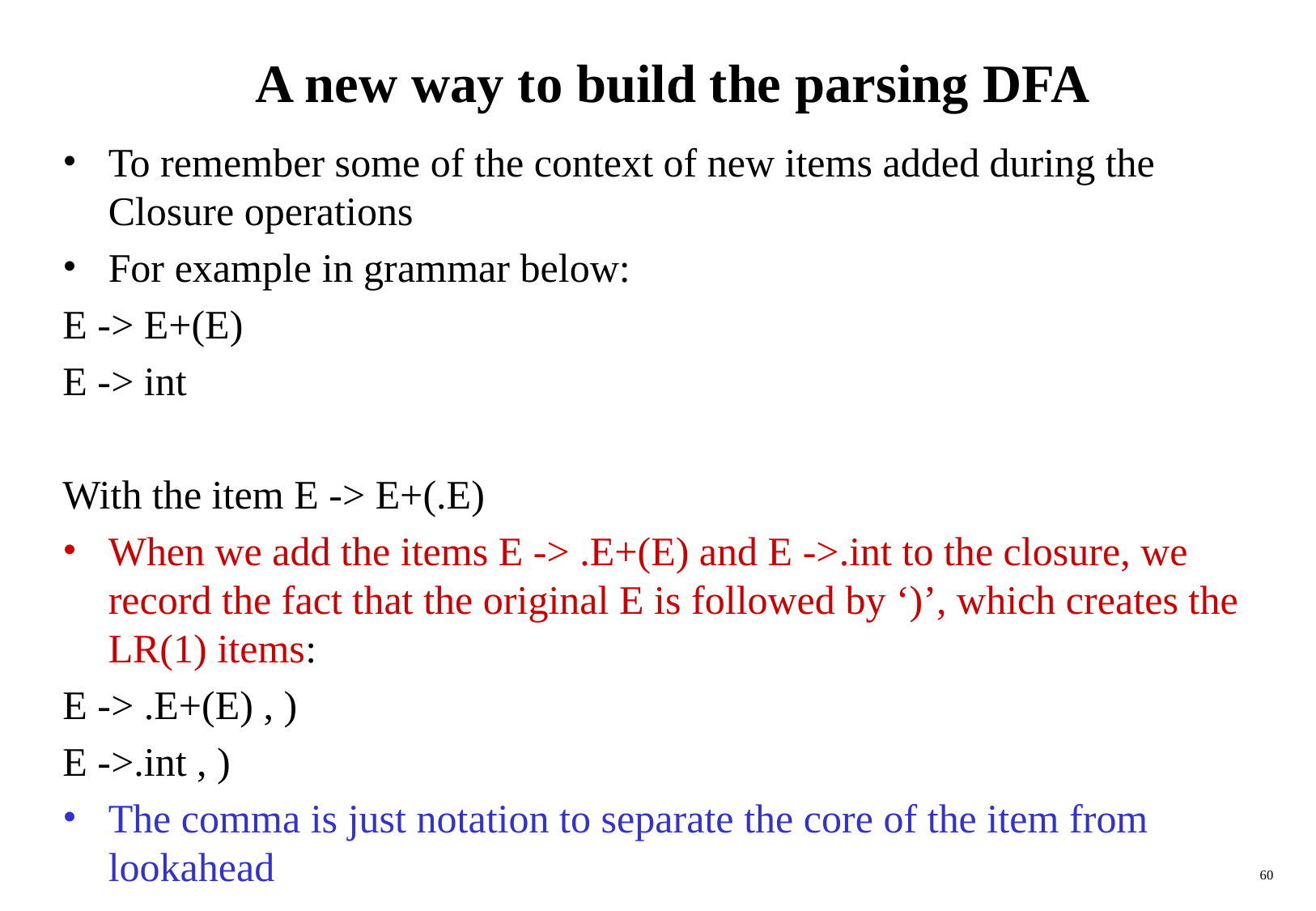

# A new way to build the parsing DFA
To remember some of the context of new items added during the Closure operations
For example in grammar below:
E -> E+(E)
E -> int

With the item E -> E+(.E)
When we add the items E -> .E+(E) and E ->.int to the closure, we record the fact that the original E is followed by ‘)’, which creates the LR(1) items:
E -> .E+(E) , )
E ->.int , )
The comma is just notation to separate the core of the item from lookahead
60